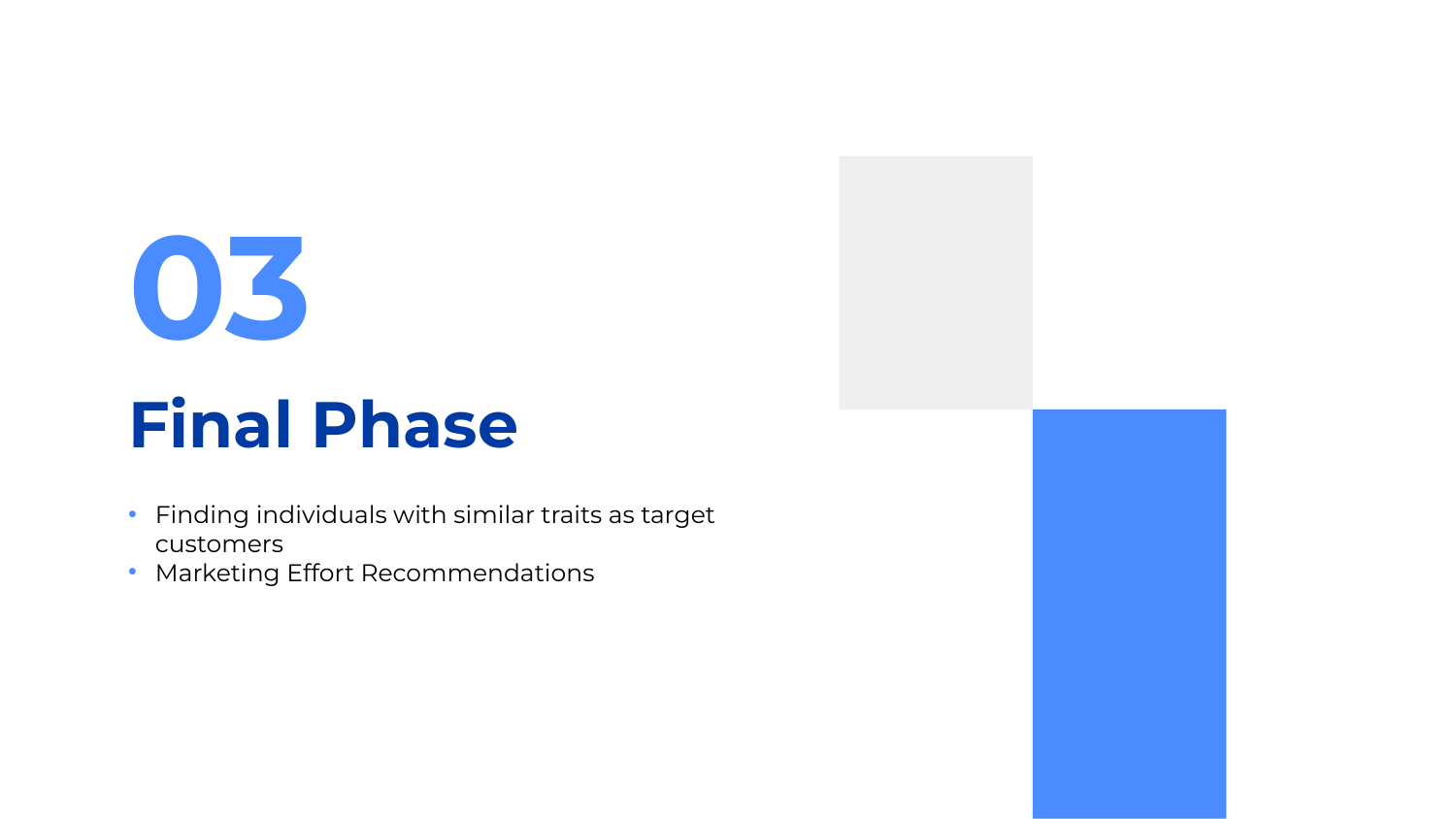

03
# Final Phase
Finding individuals with similar traits as target customers
Marketing Effort Recommendations